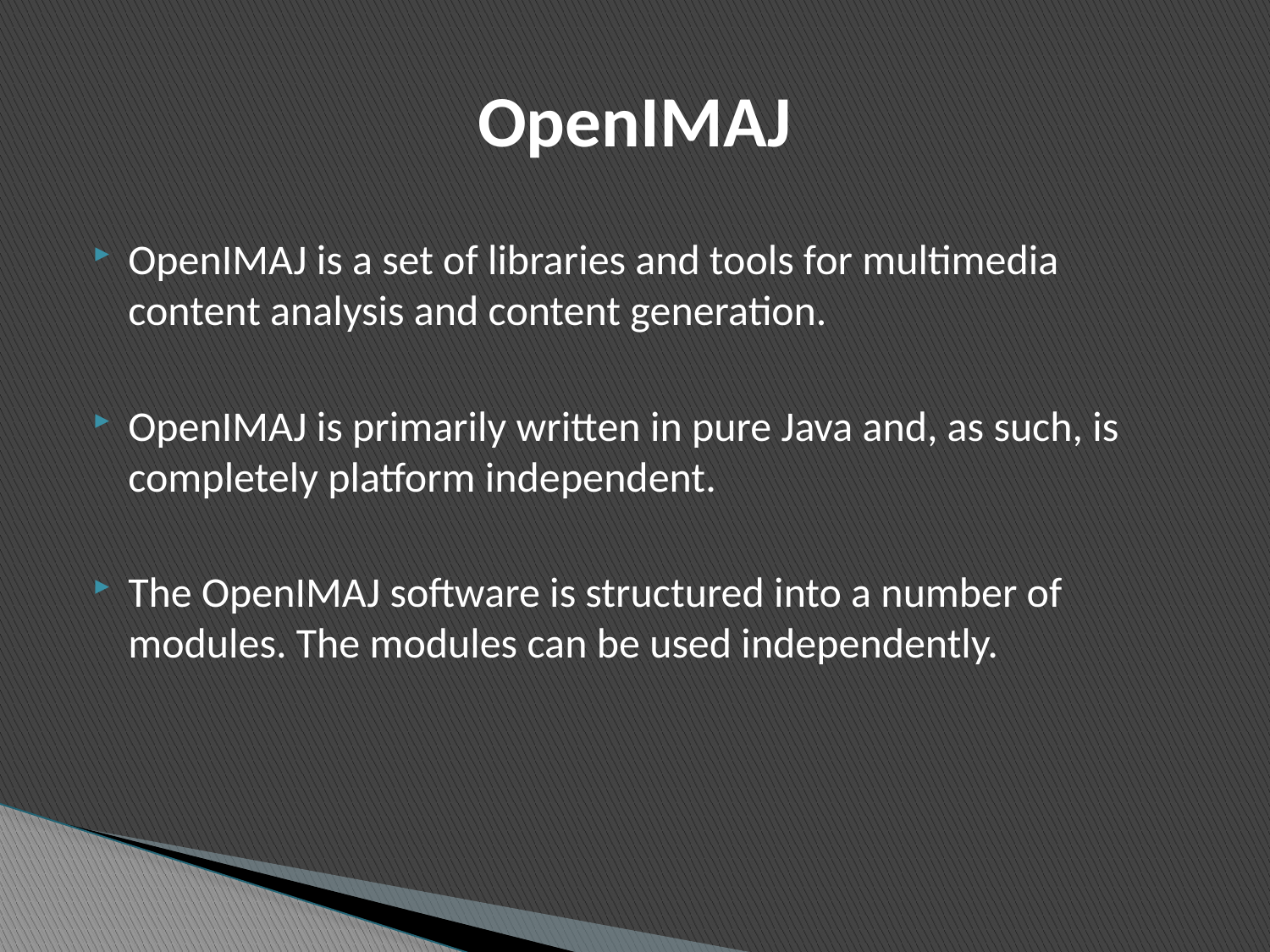

# OpenIMAJ
OpenIMAJ is a set of libraries and tools for multimedia content analysis and content generation.

OpenIMAJ is primarily written in pure Java and, as such, is completely platform independent.

The OpenIMAJ software is structured into a number of modules. The modules can be used independently.